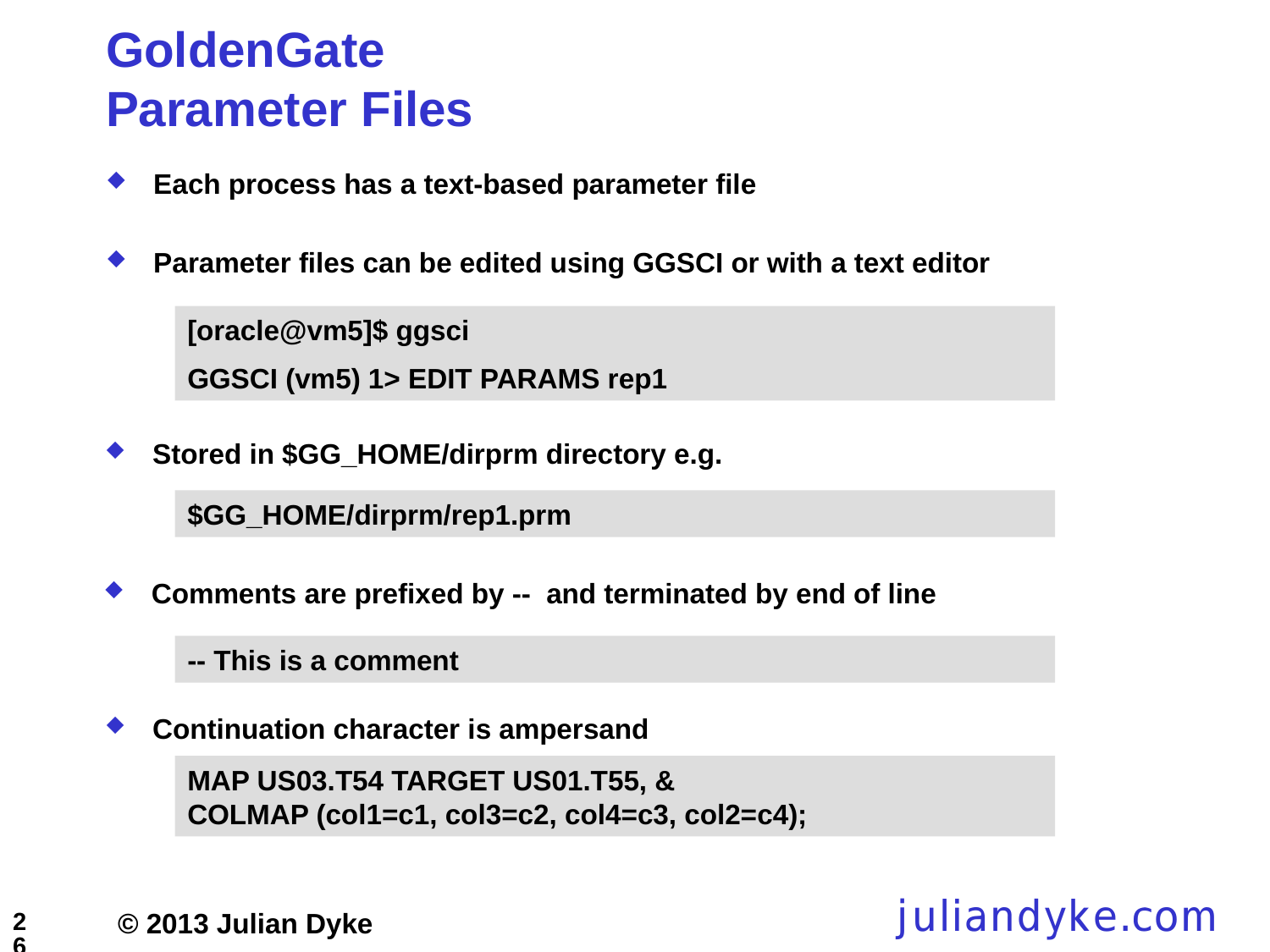

# GoldenGate Parameter Files
Each process has a text-based parameter file

Parameter files can be edited using GGSCI or with a text editor

[oracle@vm5]$ ggsci
GGSCI (vm5) 1> EDIT PARAMS rep1
Stored in $GG_HOME/dirprm directory e.g.
$GG_HOME/dirprm/rep1.prm
Comments are prefixed by --  and terminated by end of line
-- This is a comment
Continuation character is ampersand
MAP US03.T54 TARGET US01.T55, &
COLMAP (col1=c1, col3=c2, col4=c3, col2=c4);
26